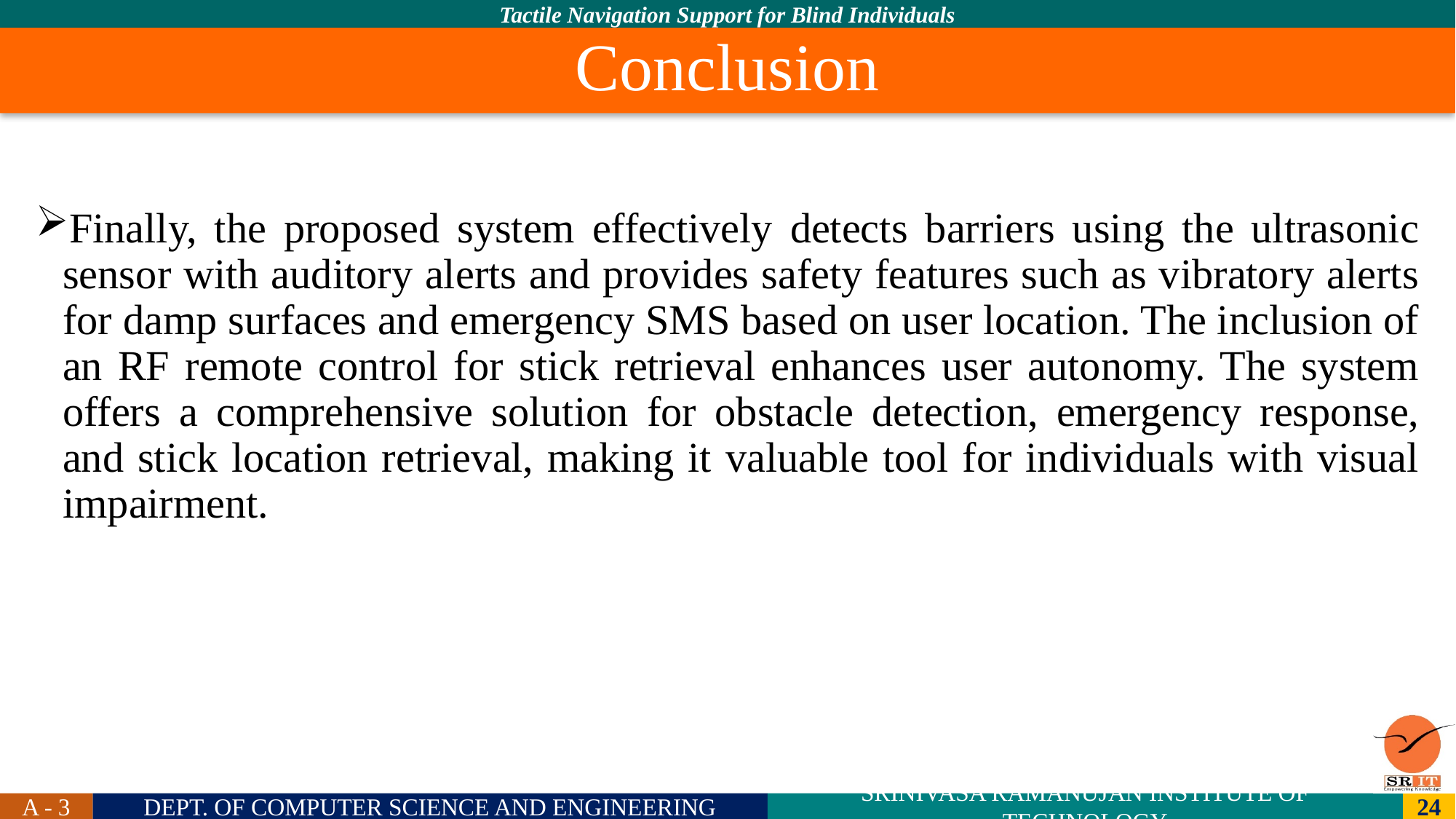

# Conclusion
Finally, the proposed system effectively detects barriers using the ultrasonic sensor with auditory alerts and provides safety features such as vibratory alerts for damp surfaces and emergency SMS based on user location. The inclusion of an RF remote control for stick retrieval enhances user autonomy. The system offers a comprehensive solution for obstacle detection, emergency response, and stick location retrieval, making it valuable tool for individuals with visual impairment.